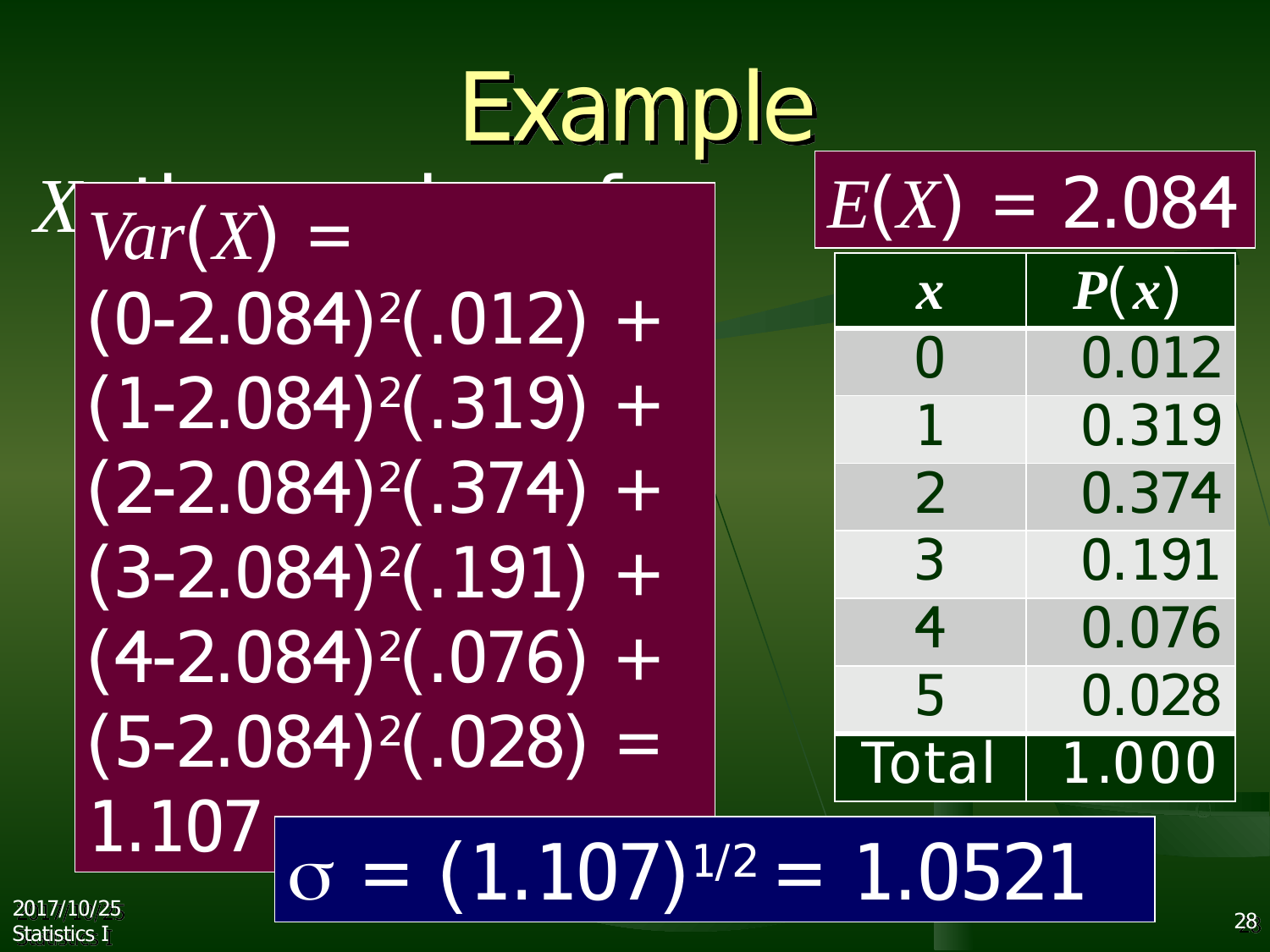

# Example
X: the number of color TVs per household.
E(X) = 2.084
Var(X) =
(0−2.084)2(.012) + (1−2.084)2(.319) + (2−2.084)2(.374) + (3−2.084)2(.191) + (4−2.084)2(.076) + (5−2.084)2(.028) = 1.107
| x | P(x) |
| --- | --- |
| 0 | 0.012 |
| 1 | 0.319 |
| 2 | 0.374 |
| 3 | 0.191 |
| 4 | 0.076 |
| 5 | 0.028 |
| Total | 1.000 |
σ = (1.107)1/2 = 1.0521
2017/10/25
Statistics I
28